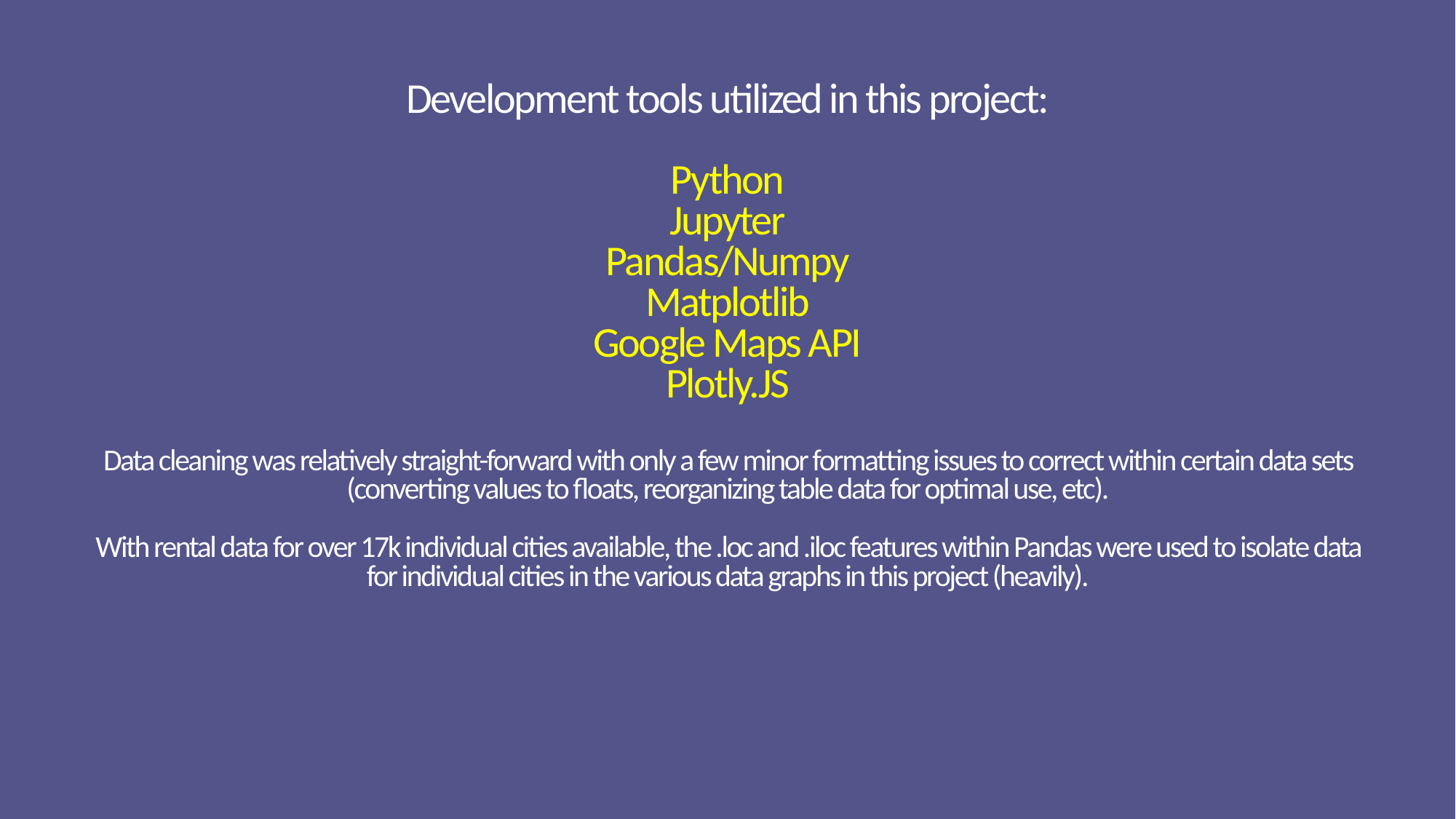

# Development tools utilized in this project: Python Jupyter Pandas/Numpy Matplotlib Google Maps API Plotly.JS Data cleaning was relatively straight-forward with only a few minor formatting issues to correct within certain data sets (converting values to floats, reorganizing table data for optimal use, etc). With rental data for over 17k individual cities available, the .loc and .iloc features within Pandas were used to isolate data for individual cities in the various data graphs in this project (heavily).